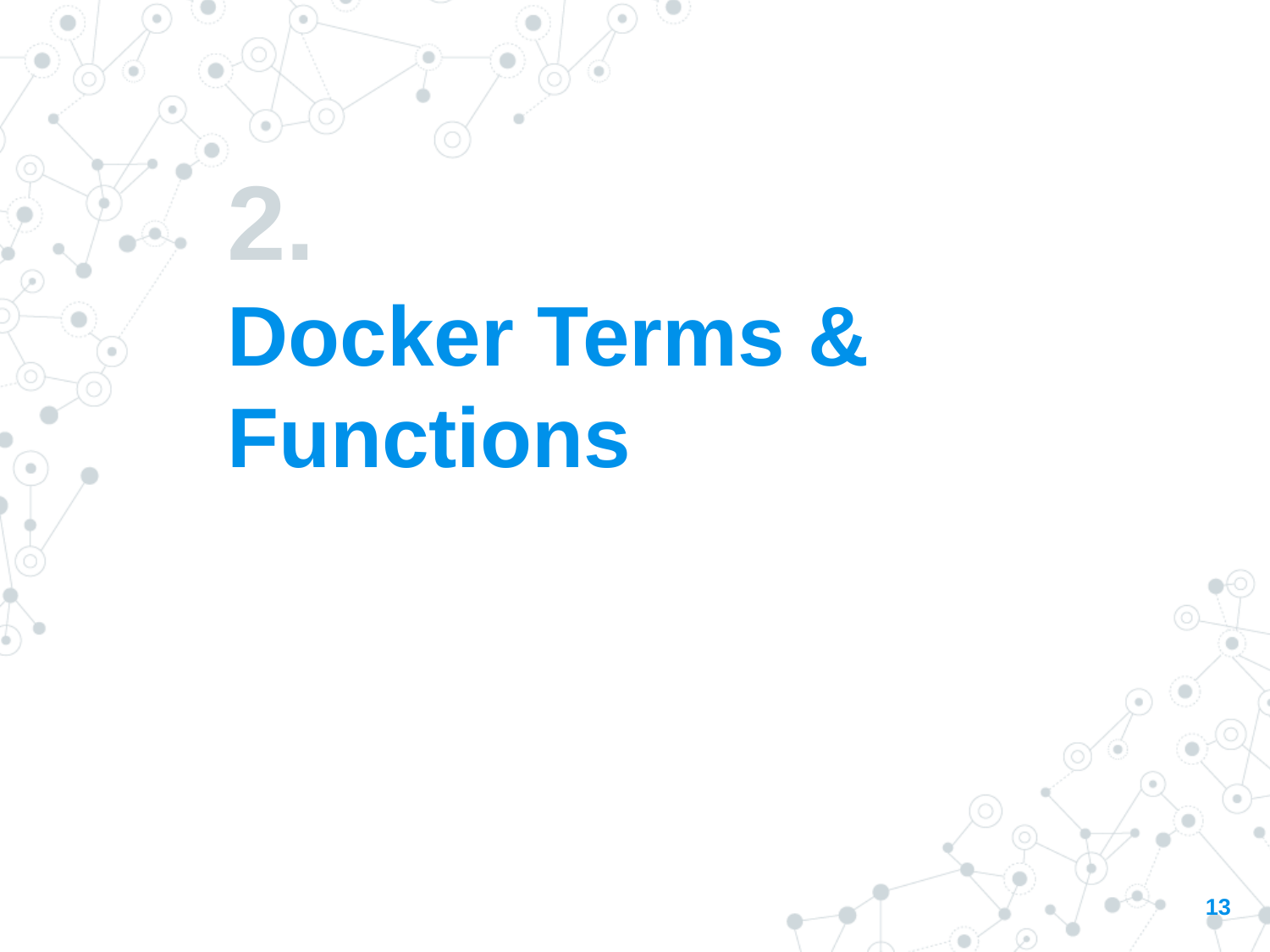

# 2.
Docker Terms & Functions
13